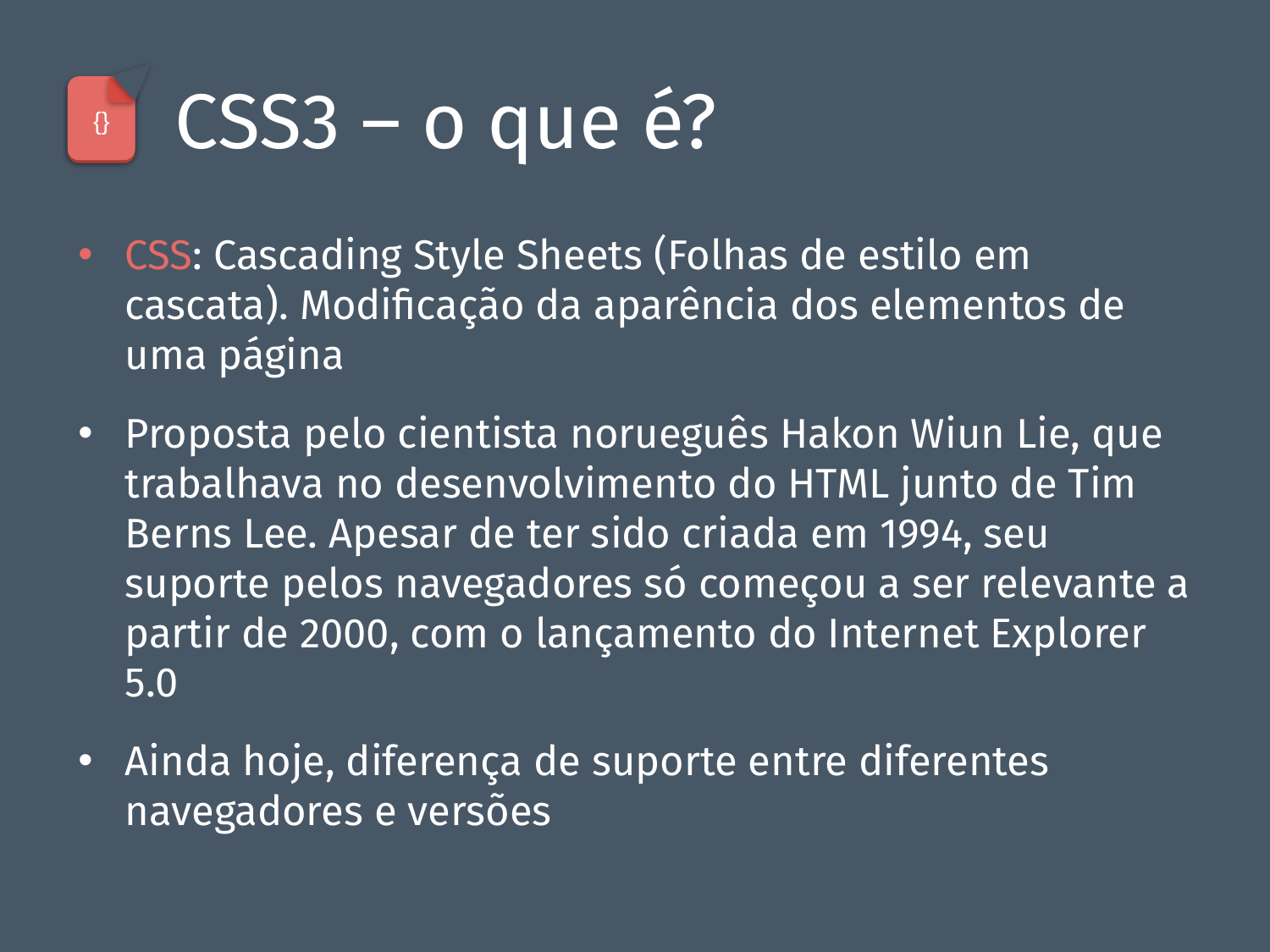

# CSS3 – o que é?

{}
CSS: Cascading Style Sheets (Folhas de estilo em cascata). Modificação da aparência dos elementos de uma página
Proposta pelo cientista norueguês Hakon Wiun Lie, que trabalhava no desenvolvimento do HTML junto de Tim Berns Lee. Apesar de ter sido criada em 1994, seu suporte pelos navegadores só começou a ser relevante a partir de 2000, com o lançamento do Internet Explorer 5.0
Ainda hoje, diferença de suporte entre diferentes navegadores e versões